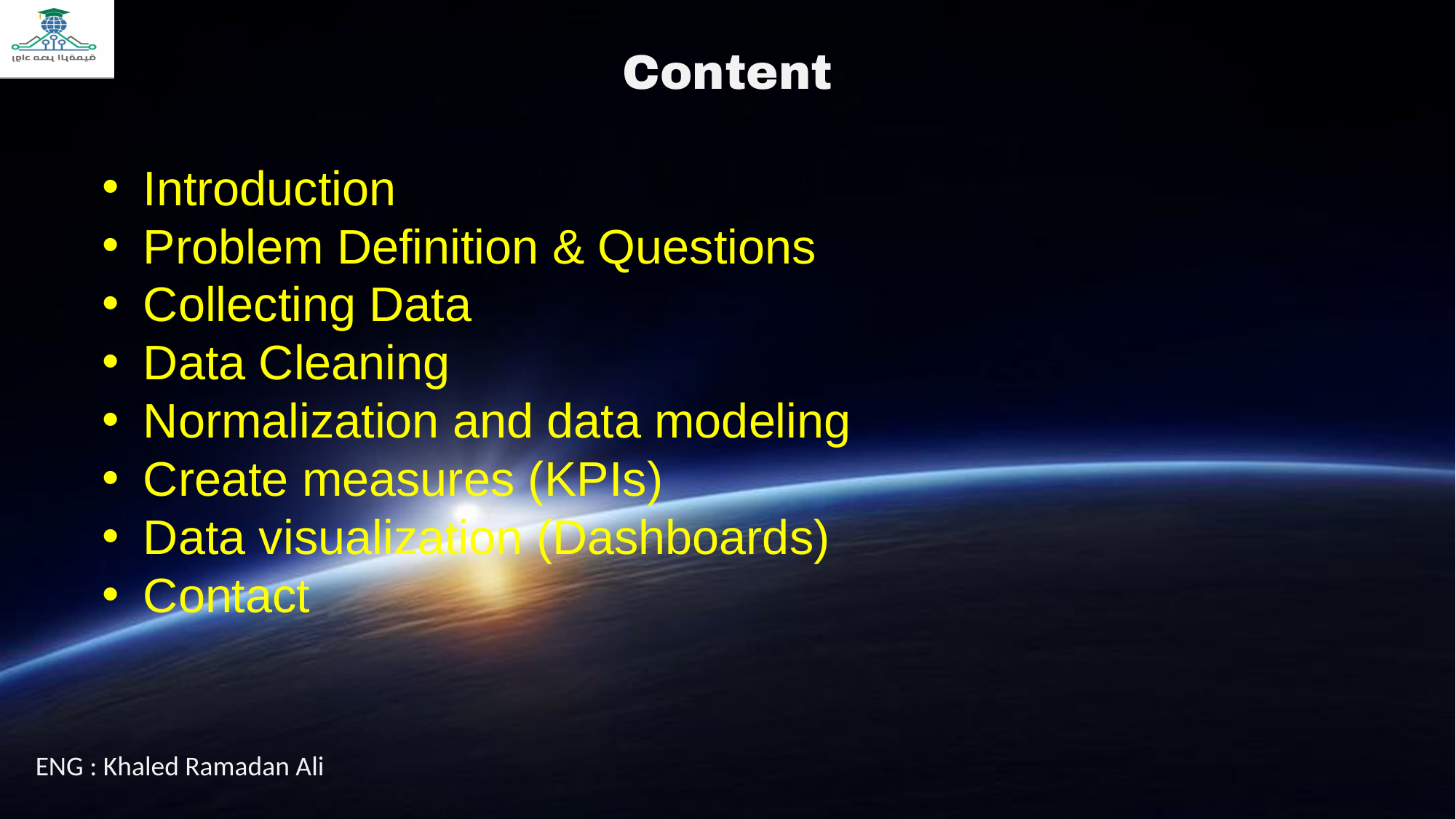

Content
Introduction
Problem Definition & Questions
Collecting Data
Data Cleaning
Normalization and data modeling
Create measures (KPIs)
Data visualization (Dashboards)
Contact